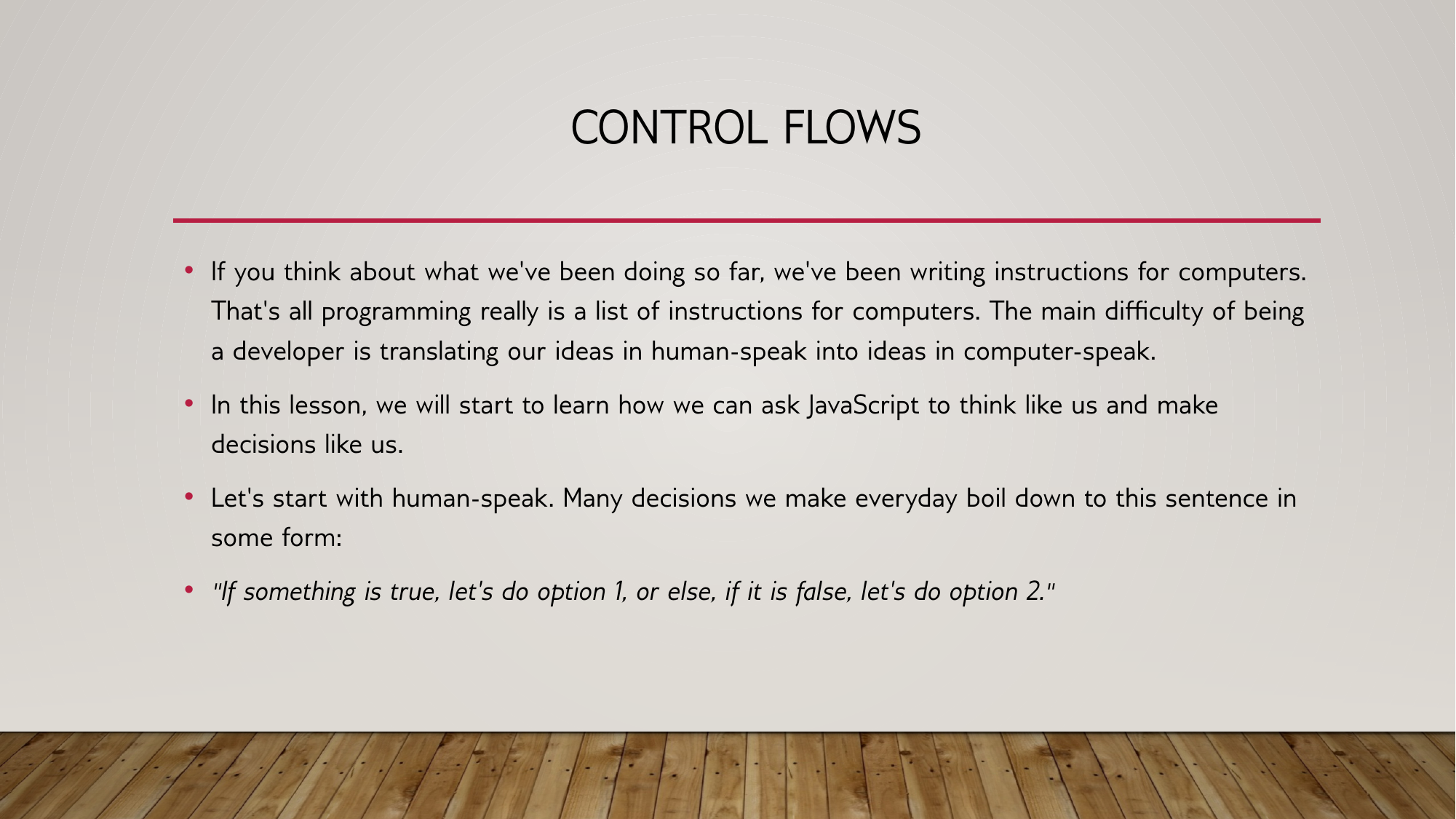

# Control Flows
If you think about what we've been doing so far, we've been writing instructions for computers. That's all programming really is a list of instructions for computers. The main difficulty of being a developer is translating our ideas in human-speak into ideas in computer-speak.
In this lesson, we will start to learn how we can ask JavaScript to think like us and make decisions like us.
Let's start with human-speak. Many decisions we make everyday boil down to this sentence in some form:
"If something is true, let's do option 1, or else, if it is false, let's do option 2."